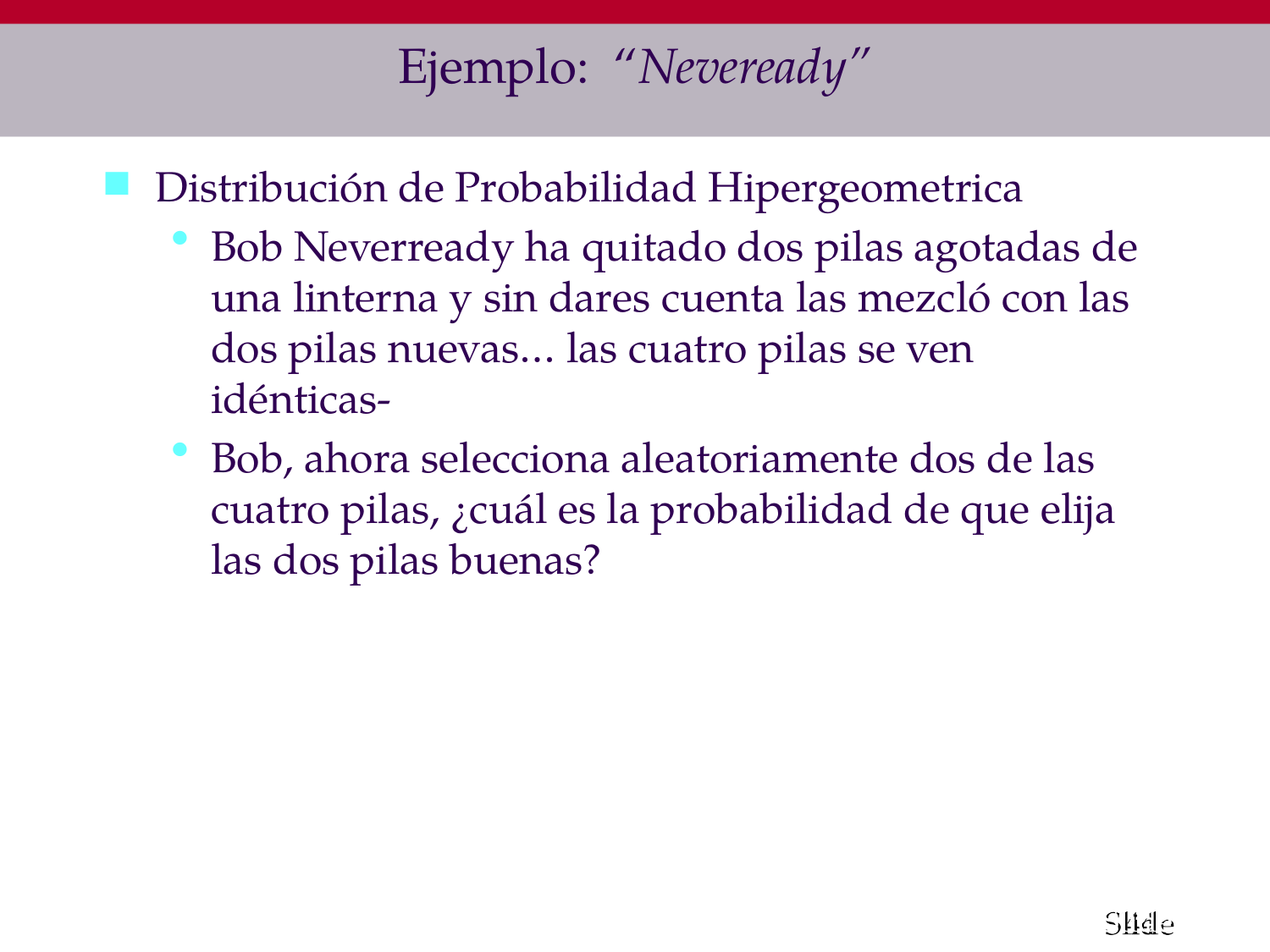

# Ejemplo:  “Neveready”
Distribución de Probabilidad Hipergeometrica
Bob Neverready ha quitado dos pilas agotadas de una linterna y sin dares cuenta las mezcló con las dos pilas nuevas… las cuatro pilas se ven idénticas-
Bob, ahora selecciona aleatoriamente dos de las cuatro pilas, ¿cuál es la probabilidad de que elija las dos pilas buenas?